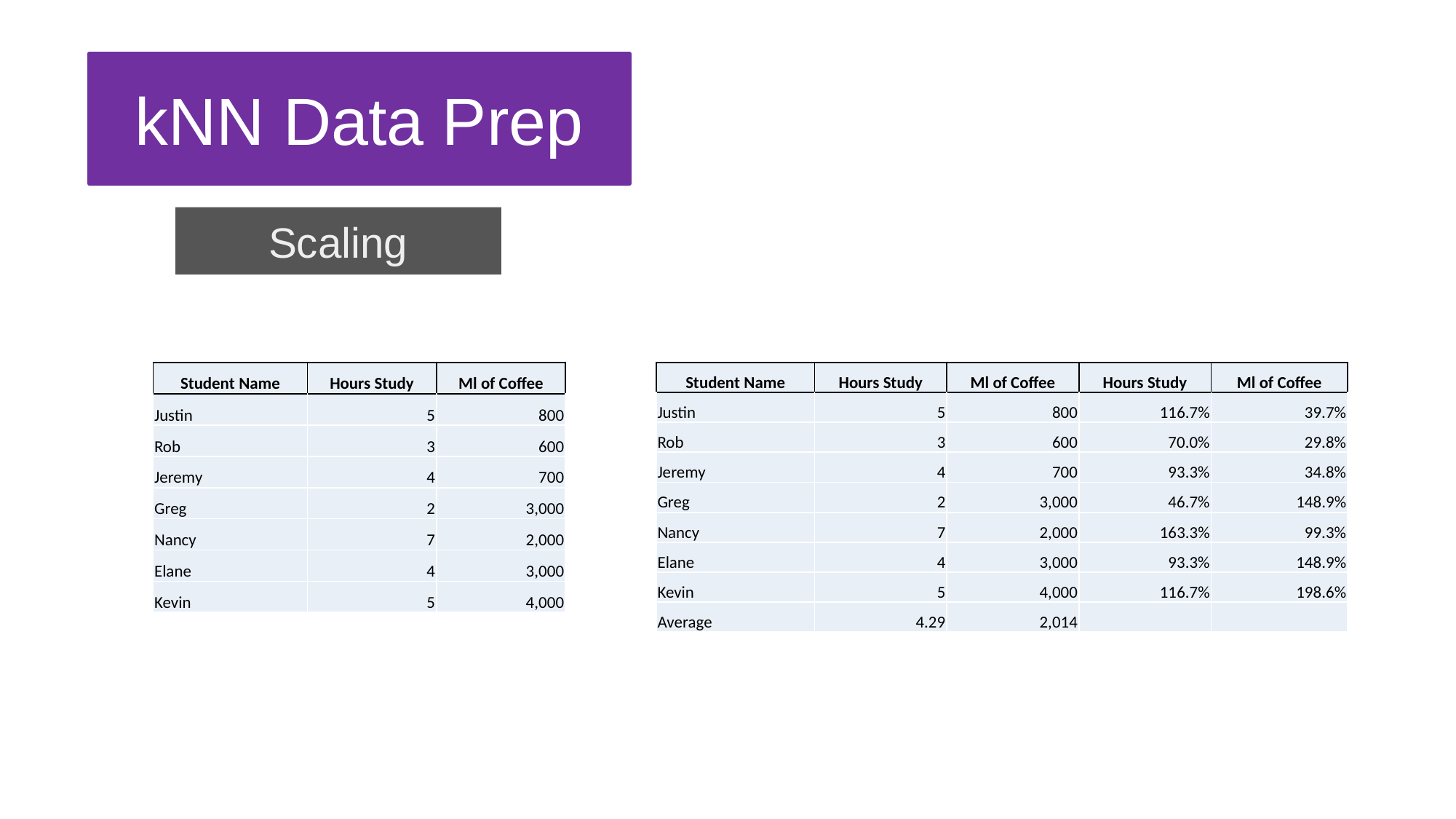

kNN Data Prep
Scaling
| Student Name | Hours Study | Ml of Coffee |
| --- | --- | --- |
| Justin | 5 | 800 |
| Rob | 3 | 600 |
| Jeremy | 4 | 700 |
| Greg | 2 | 3,000 |
| Nancy | 7 | 2,000 |
| Elane | 4 | 3,000 |
| Kevin | 5 | 4,000 |
| Student Name | Hours Study | Ml of Coffee | Hours Study | Ml of Coffee |
| --- | --- | --- | --- | --- |
| Justin | 5 | 800 | 116.7% | 39.7% |
| Rob | 3 | 600 | 70.0% | 29.8% |
| Jeremy | 4 | 700 | 93.3% | 34.8% |
| Greg | 2 | 3,000 | 46.7% | 148.9% |
| Nancy | 7 | 2,000 | 163.3% | 99.3% |
| Elane | 4 | 3,000 | 93.3% | 148.9% |
| Kevin | 5 | 4,000 | 116.7% | 198.6% |
| Average | 4.29 | 2,014 |  |  |